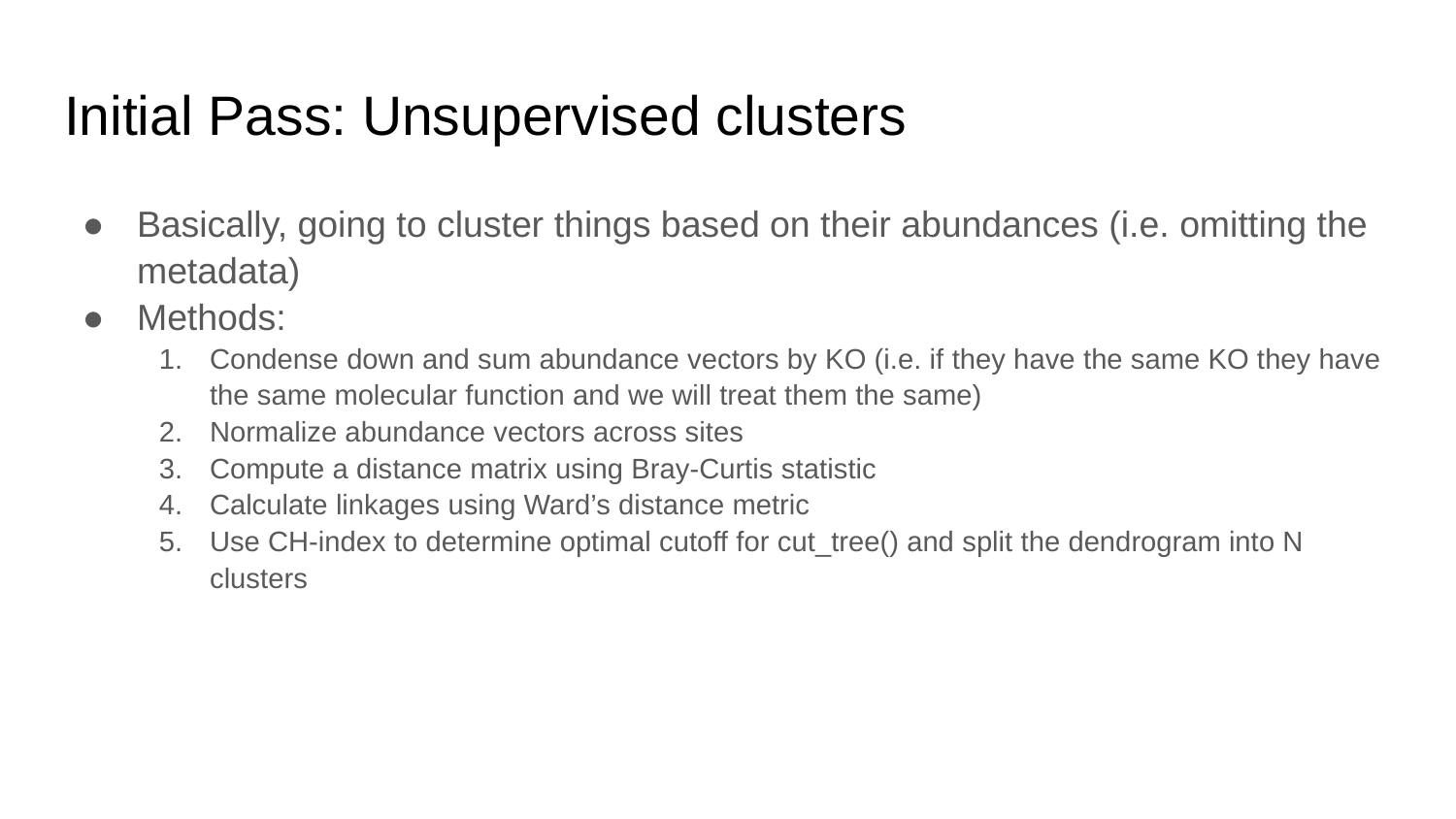

# Initial Pass: Unsupervised clusters
Basically, going to cluster things based on their abundances (i.e. omitting the metadata)
Methods:
Condense down and sum abundance vectors by KO (i.e. if they have the same KO they have the same molecular function and we will treat them the same)
Normalize abundance vectors across sites
Compute a distance matrix using Bray-Curtis statistic
Calculate linkages using Ward’s distance metric
Use CH-index to determine optimal cutoff for cut_tree() and split the dendrogram into N clusters